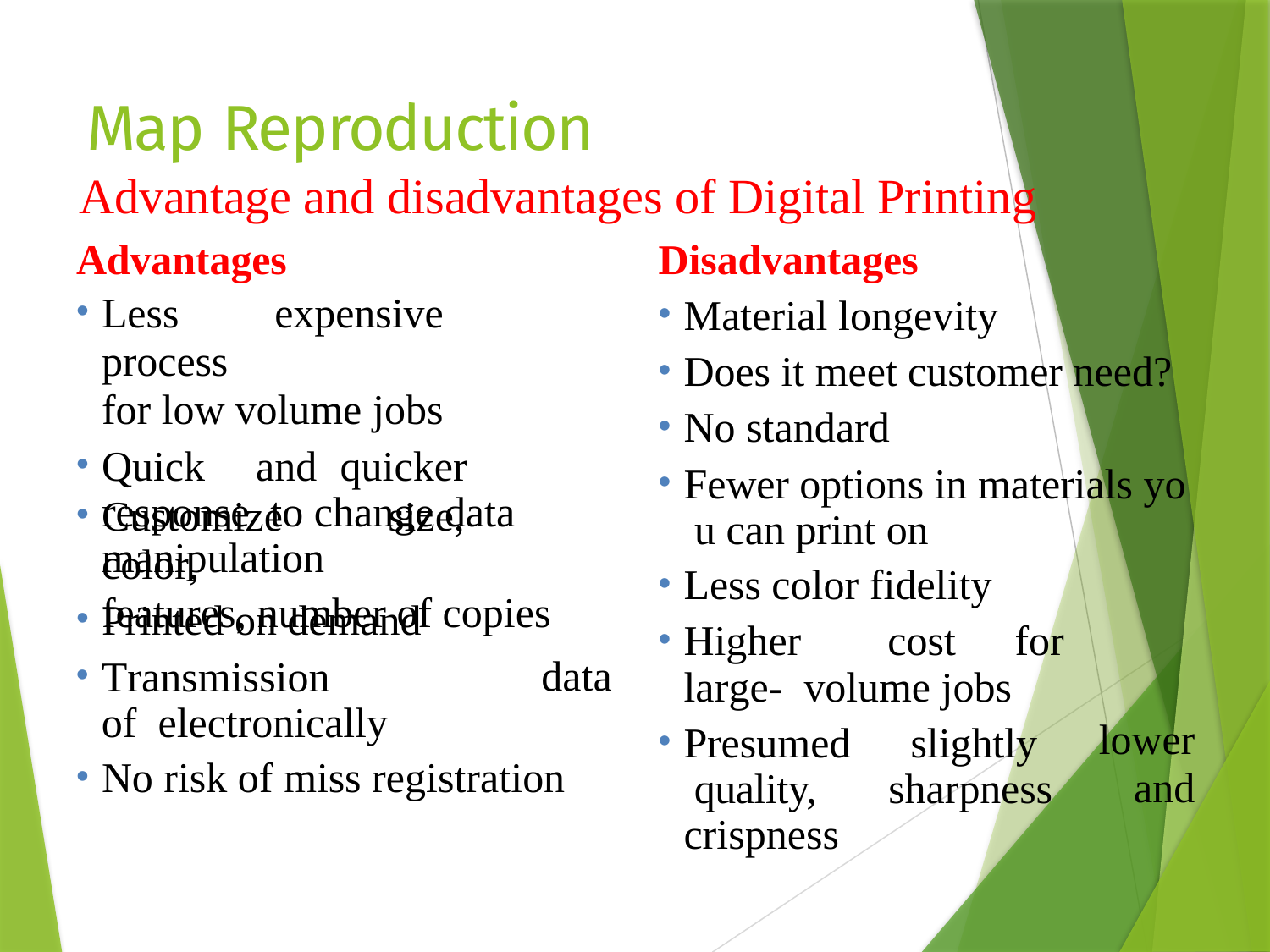

# Map Reproduction
Advantage and disadvantages of Digital Printing
Disadvantages
Material longevity
Does it meet customer need?
No standard
Fewer options in materials yo  u can print on
Less color fidelity
Advantages
Less	expensive	process
for low volume jobs
Quick	and	quicker	response  to change data manipulation
Customize	size,	color,
features, number of copies
Printed on demand
Transmission	of  electronically
Higher	cost	for	large-  volume jobs
data
Presumed  quality,  crispness
slightly  sharpness
lower
and
No risk of miss registration